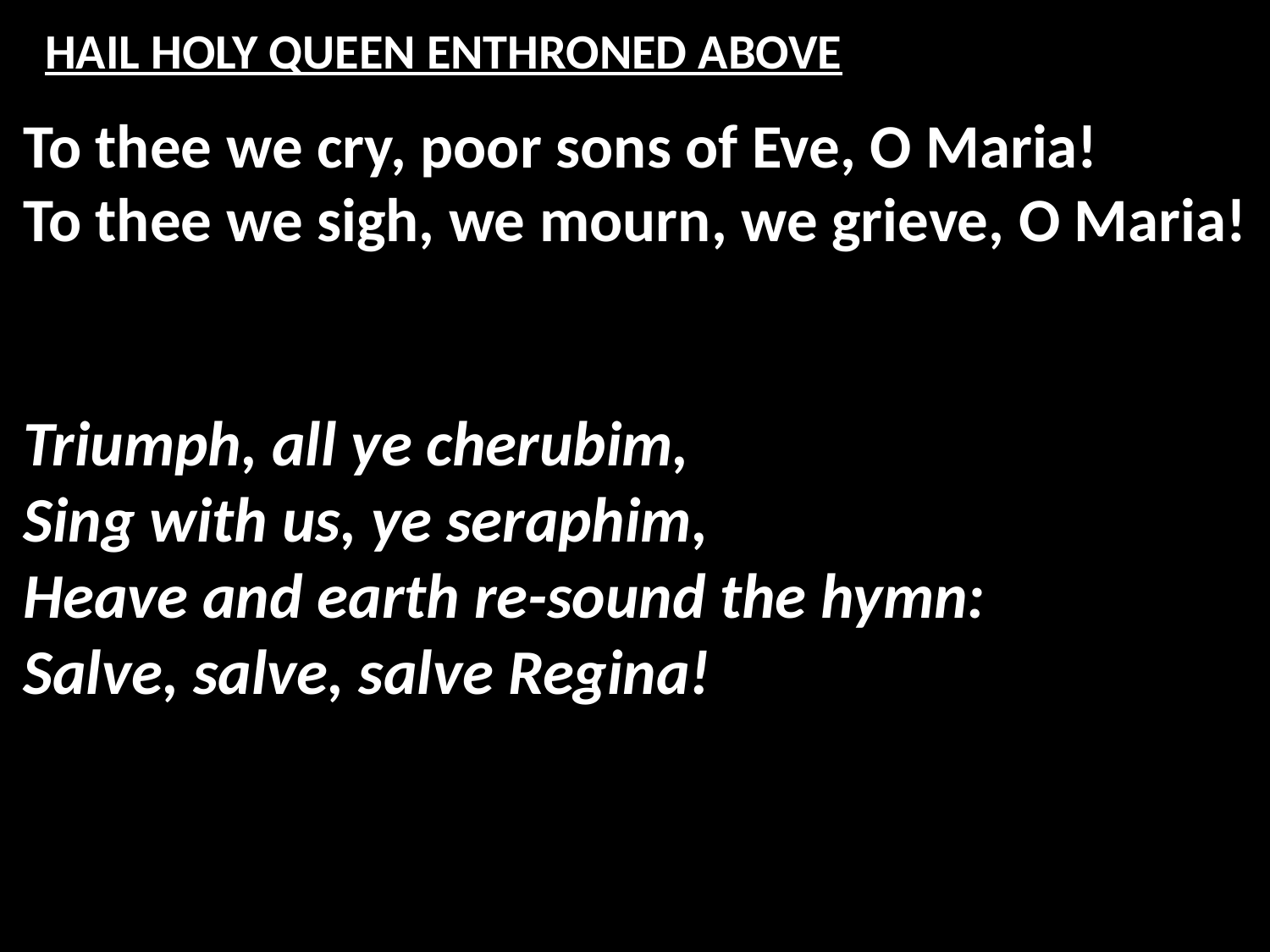

# HAIL HOLY QUEEN ENTHRONED ABOVE
To thee we cry, poor sons of Eve, O Maria!
To thee we sigh, we mourn, we grieve, O Maria!

Triumph, all ye cherubim,
Sing with us, ye seraphim,
Heave and earth re-sound the hymn:
Salve, salve, salve Regina!